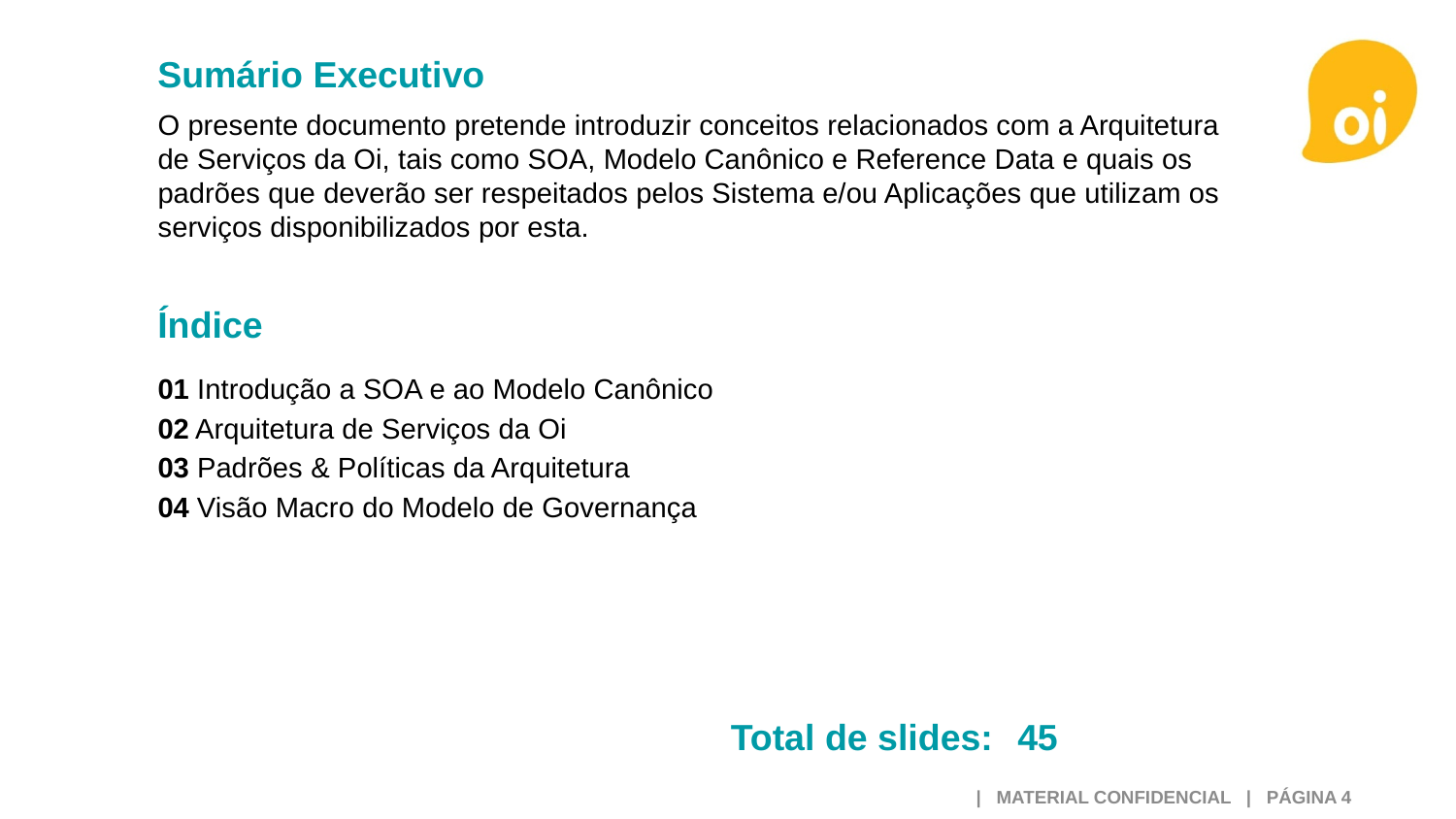

O presente documento pretende introduzir conceitos relacionados com a Arquitetura de Serviços da Oi, tais como SOA, Modelo Canônico e Reference Data e quais os padrões que deverão ser respeitados pelos Sistema e/ou Aplicações que utilizam os serviços disponibilizados por esta.
01 Introdução a SOA e ao Modelo Canônico
02 Arquitetura de Serviços da Oi
03 Padrões & Políticas da Arquitetura
04 Visão Macro do Modelo de Governança
45
 |   MATERIAL CONFIDENCIAL   |   PÁGINA 4